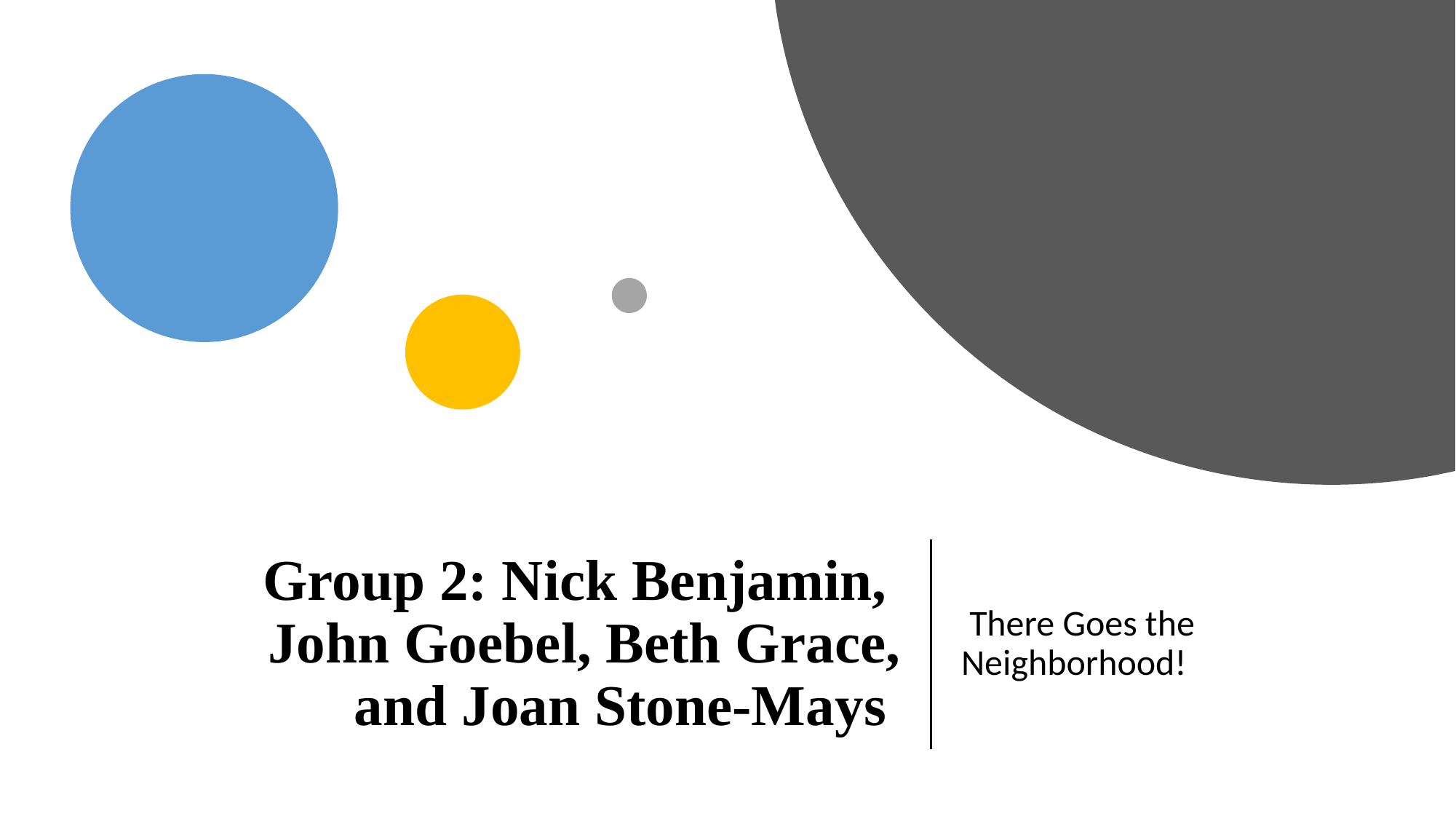

# Group 2: Nick Benjamin, John Goebel, Beth Grace, and Joan Stone-Mays
 There Goes the Neighborhood!